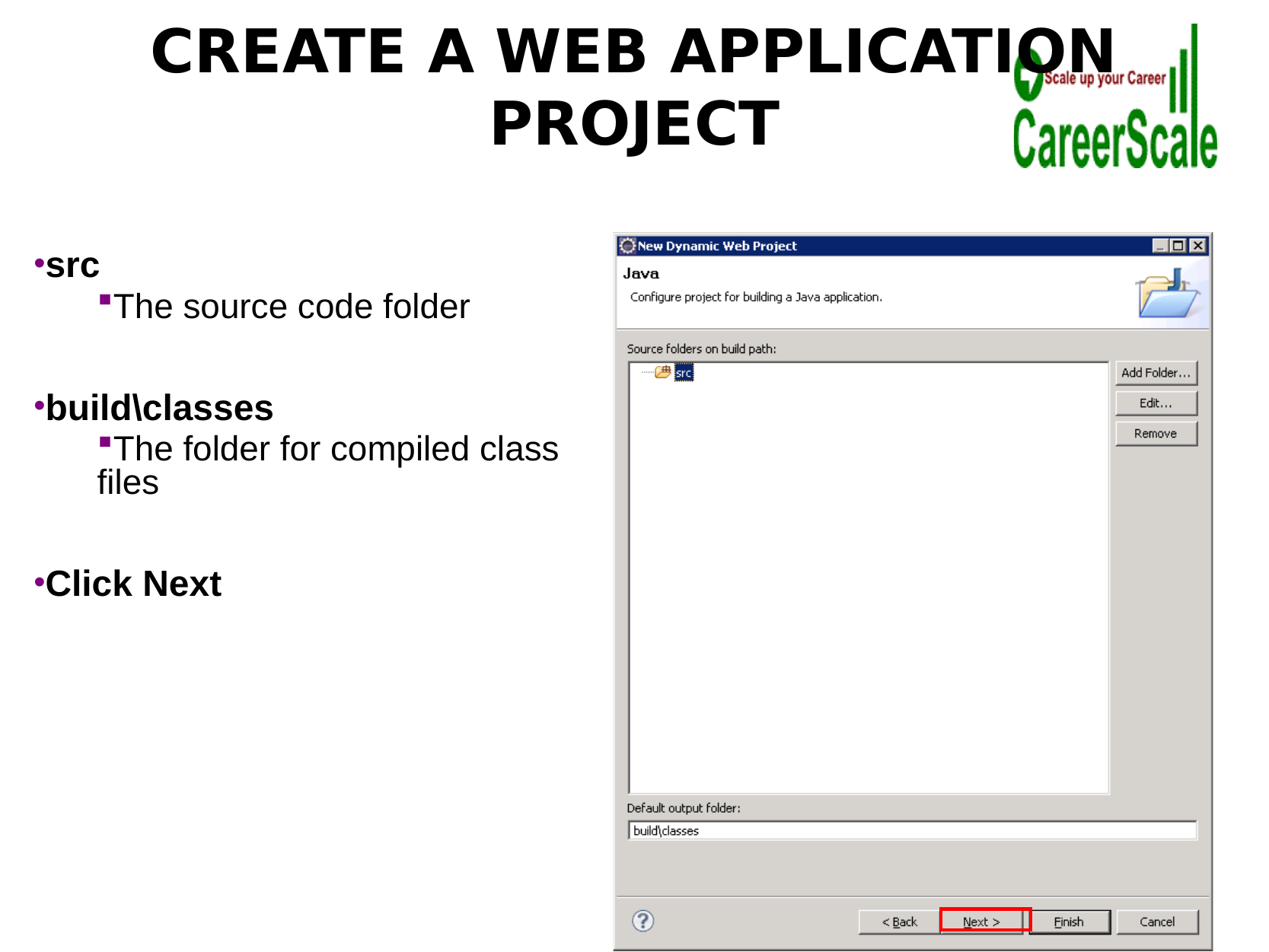

# Create A Web Application Project

src
The source code folder

build\classes
The folder for compiled class files

Click Next

*